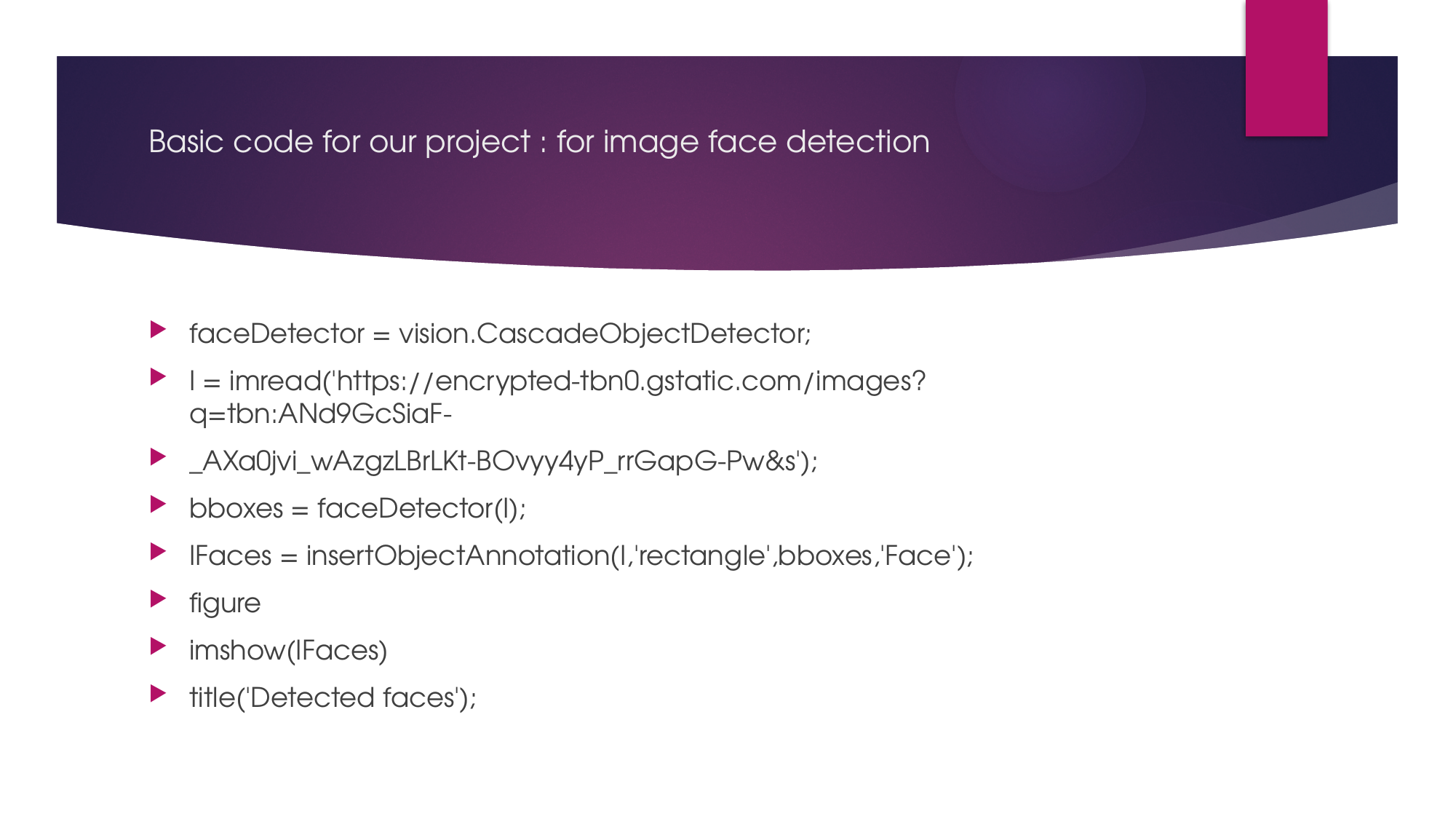

# Basic code for our project : for image face detection
faceDetector = vision.CascadeObjectDetector;
I = imread('https://encrypted-tbn0.gstatic.com/images?q=tbn:ANd9GcSiaF-
_AXa0jvi_wAzgzLBrLKt-BOvyy4yP_rrGapG-Pw&s');
bboxes = faceDetector(I);
IFaces = insertObjectAnnotation(I,'rectangle',bboxes,'Face');
figure
imshow(IFaces)
title('Detected faces');